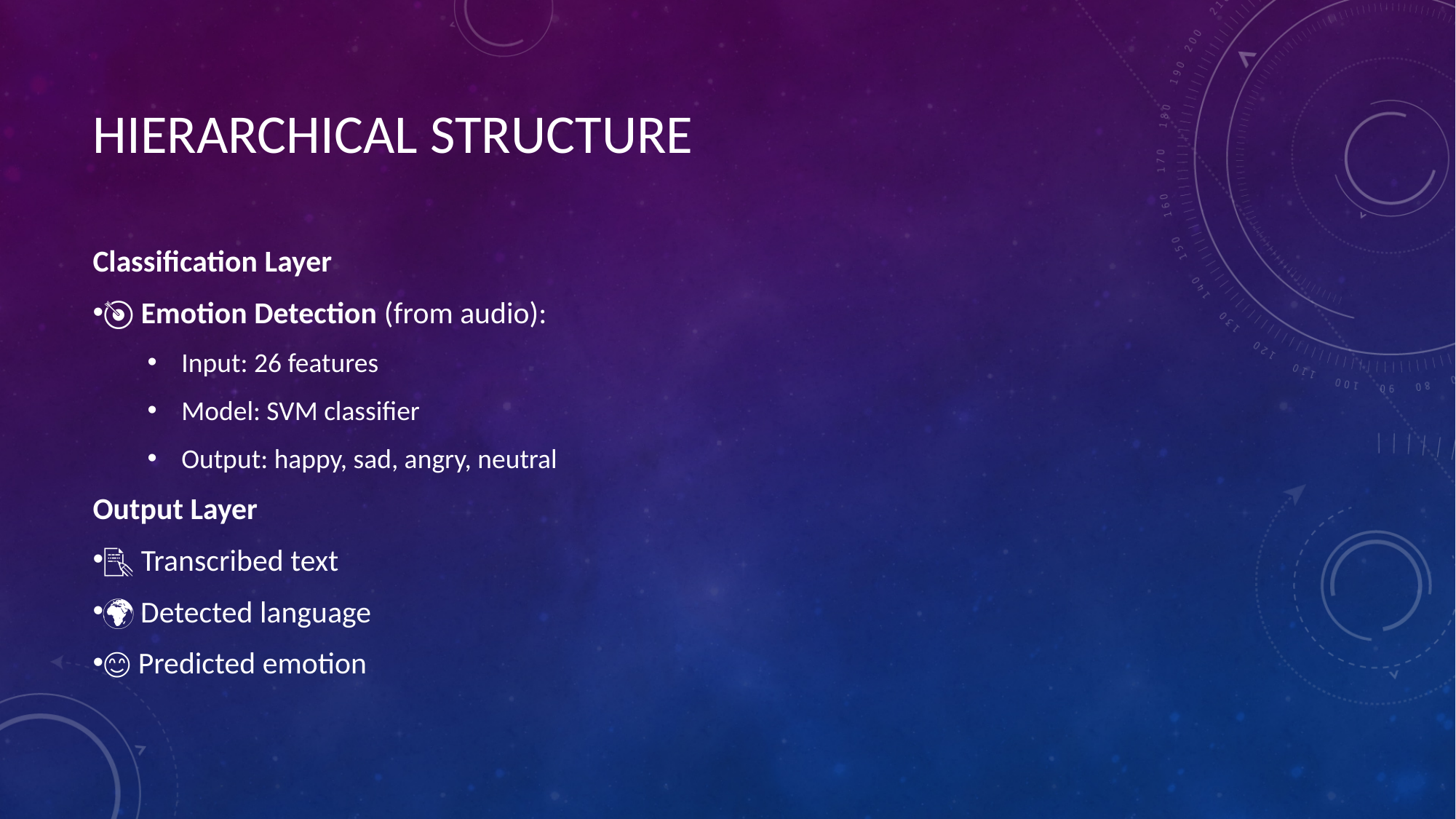

# HIERARCHICAL STRUCTURE
Classification Layer
🎯 Emotion Detection (from audio):
Input: 26 features
Model: SVM classifier
Output: happy, sad, angry, neutral
Output Layer
📝 Transcribed text
🌍 Detected language
😊 Predicted emotion